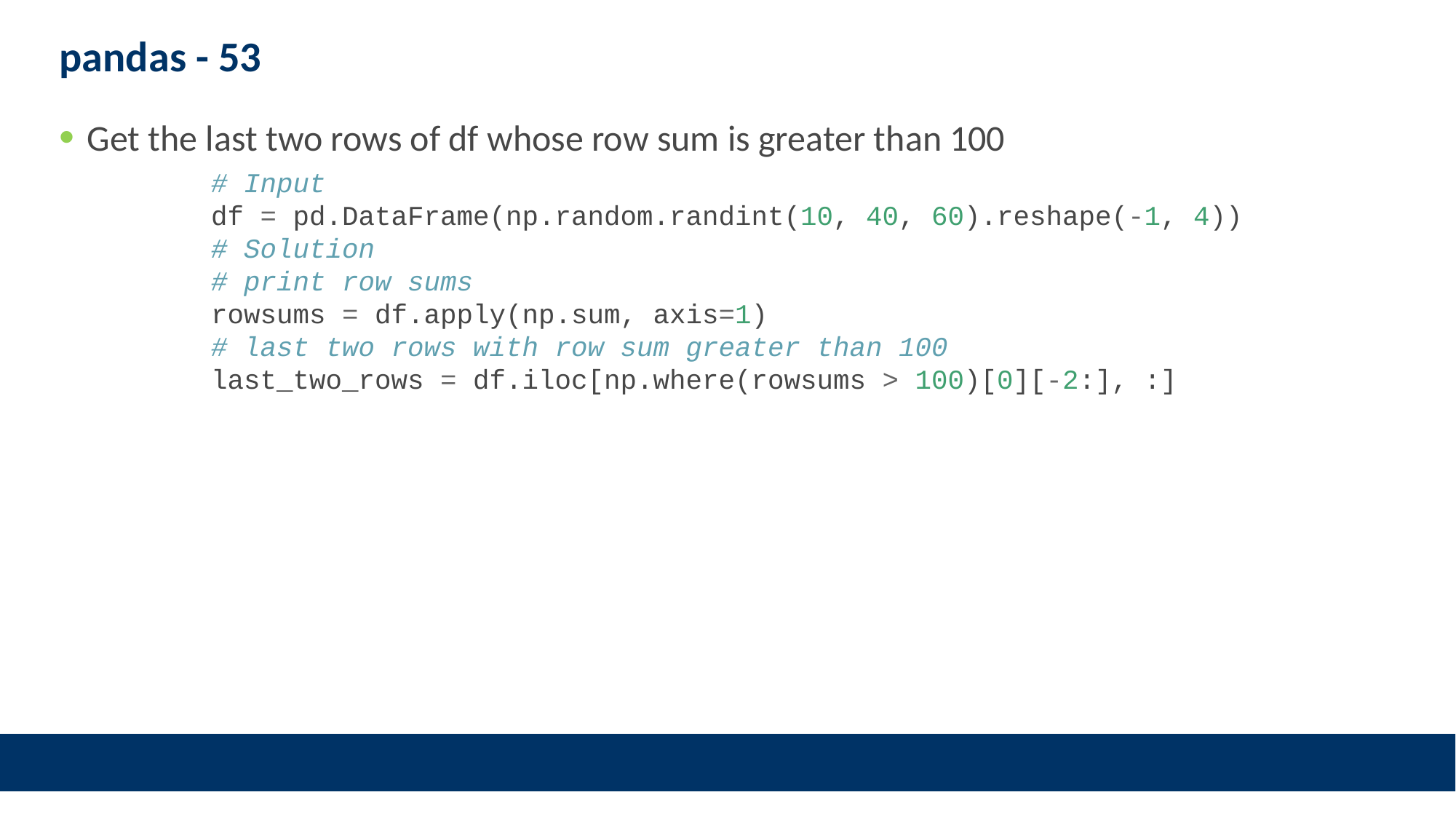

# pandas - 53
Get the last two rows of df whose row sum is greater than 100
# Input df = pd.DataFrame(np.random.randint(10, 40, 60).reshape(-1, 4)) # Solution # print row sums rowsums = df.apply(np.sum, axis=1) # last two rows with row sum greater than 100 last_two_rows = df.iloc[np.where(rowsums > 100)[0][-2:], :]